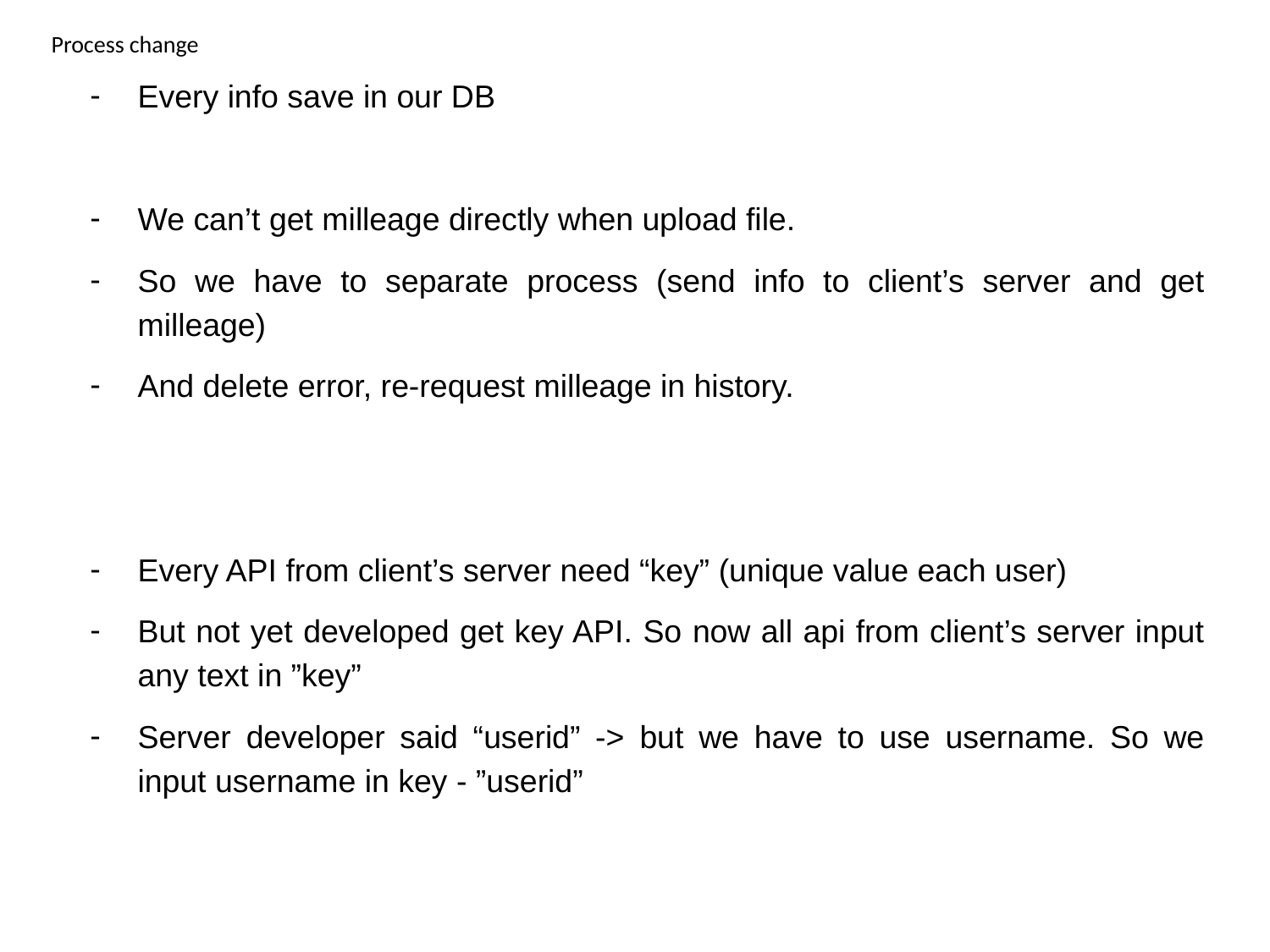

Process change
Every info save in our DB

We can’t get milleage directly when upload file.
So we have to separate process (send info to client’s server and get milleage)
And delete error, re-request milleage in history.

Every API from client’s server need “key” (unique value each user)
But not yet developed get key API. So now all api from client’s server input any text in ”key”
Server developer said “userid” -> but we have to use username. So we input username in key - ”userid”